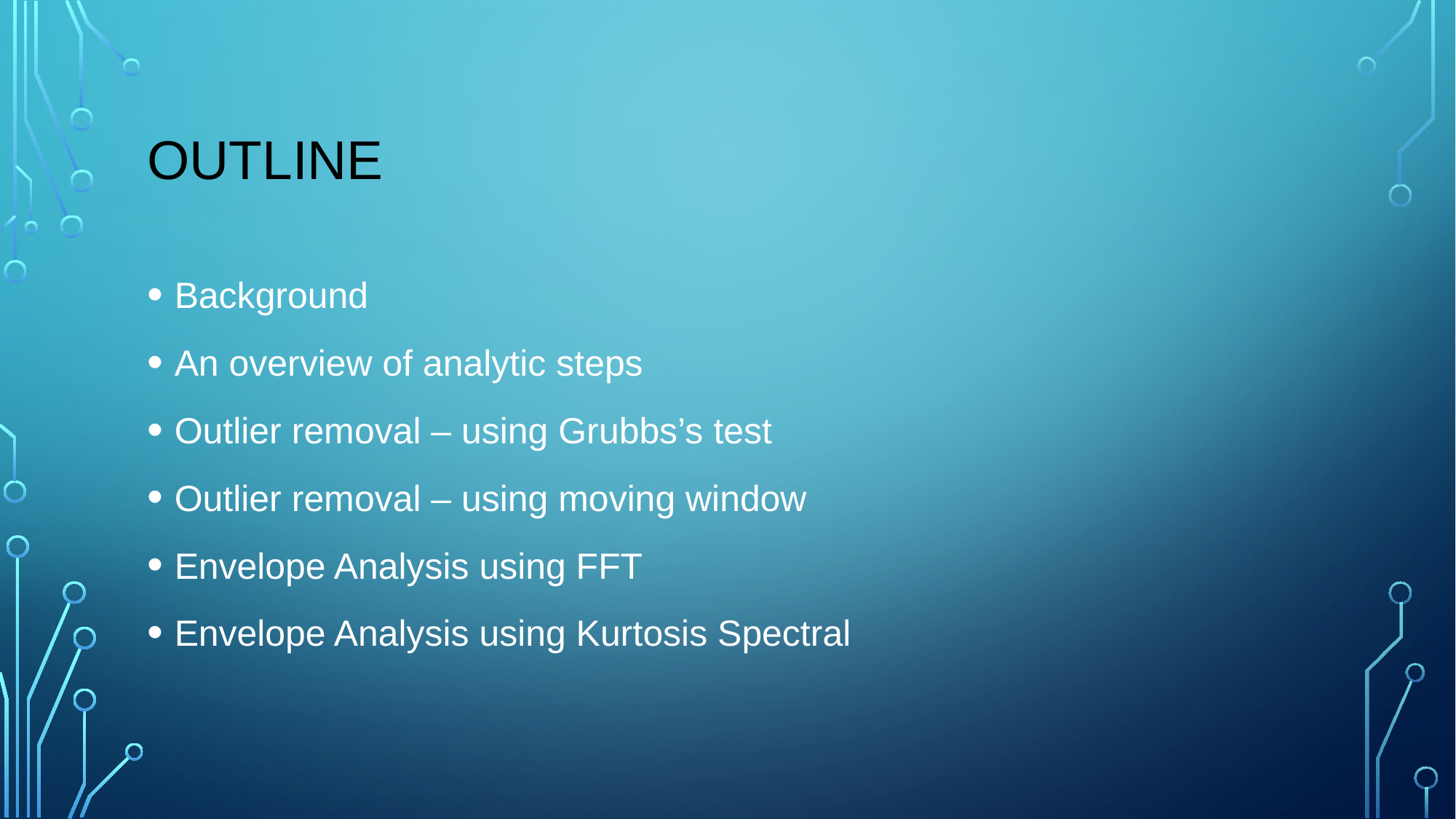

# Outline
Background
An overview of analytic steps
Outlier removal – using Grubbs’s test
Outlier removal – using moving window
Envelope Analysis using FFT
Envelope Analysis using Kurtosis Spectral